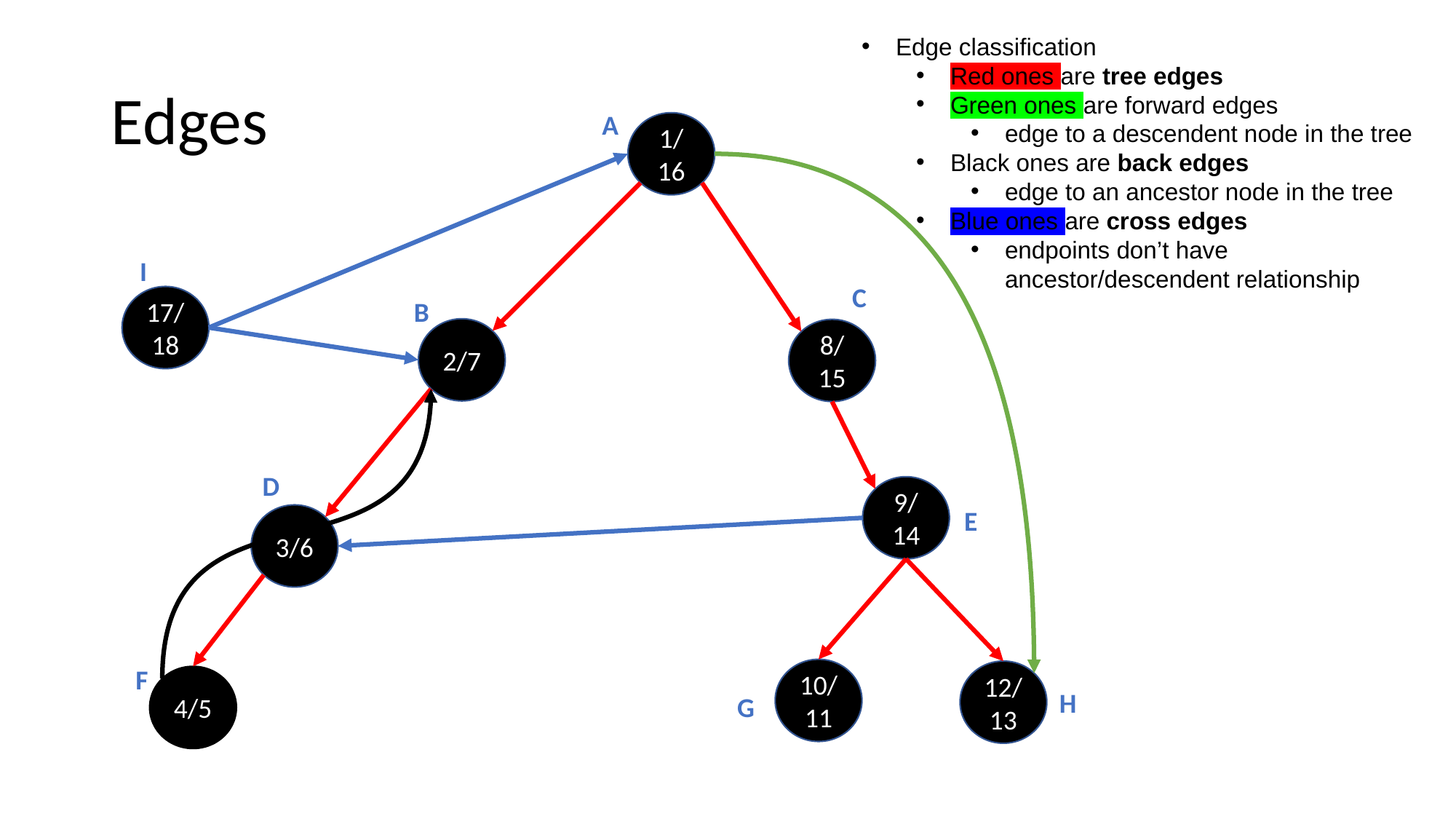

Edge classification
Red ones are tree edges
Green ones are forward edges
edge to a descendent node in the tree
Black ones are back edges
edge to an ancestor node in the tree
Blue ones are cross edges
endpoints don’t have ancestor/descendent relationship
# Edges
A
1/
16
I
C
17/
18
B
2/7
8/
15
D
9/
14
E
3/6
F
10/11
12/13
4/5
H
G